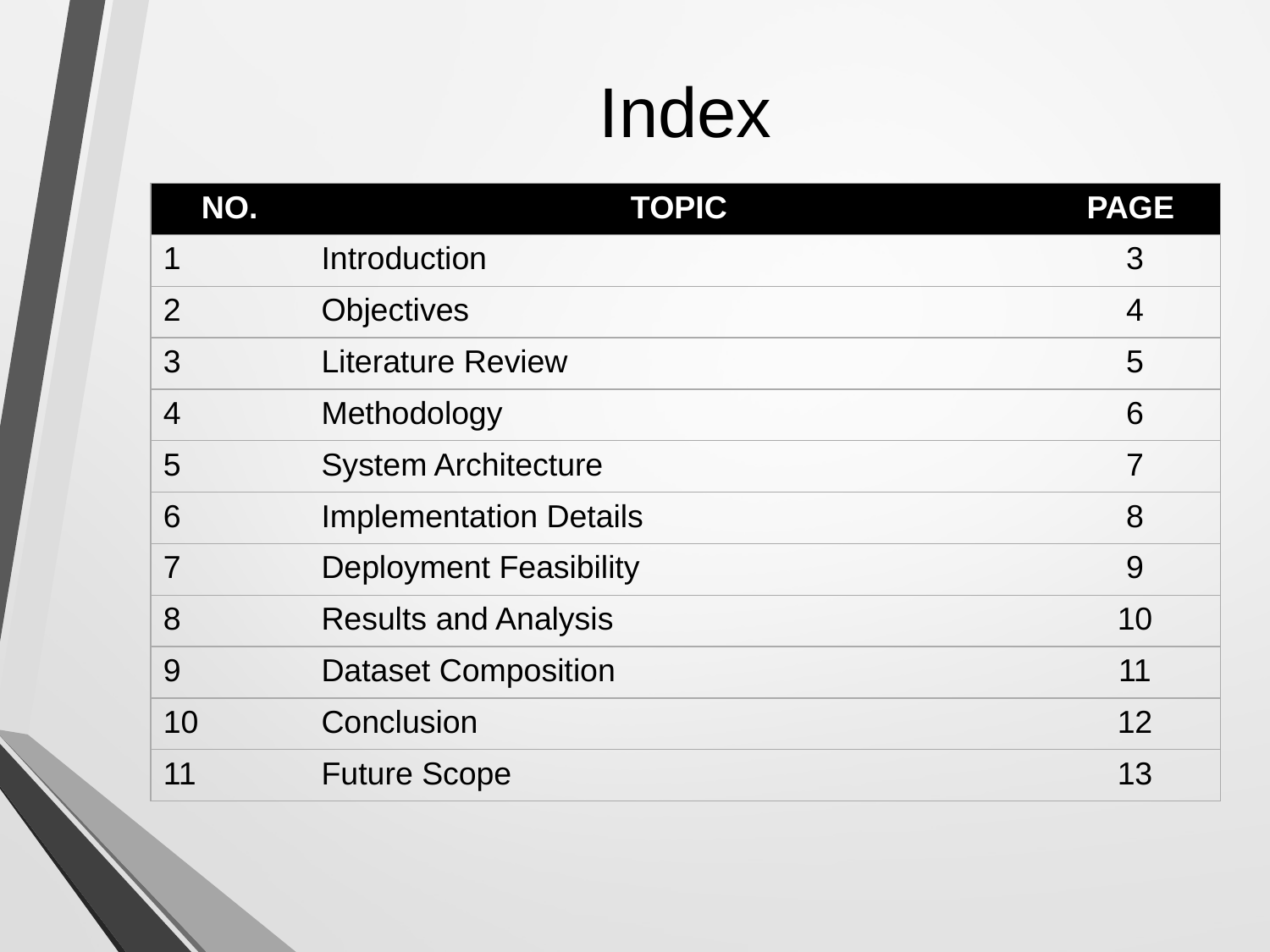

# Index
| NO. | TOPIC | PAGE |
| --- | --- | --- |
| 1 | Introduction | 3 |
| 2 | Objectives | 4 |
| 3 | Literature Review | 5 |
| 4 | Methodology | 6 |
| 5 | System Architecture | 7 |
| 6 | Implementation Details | 8 |
| 7 | Deployment Feasibility | 9 |
| 8 | Results and Analysis | 10 |
| 9 | Dataset Composition | 11 |
| 10 | Conclusion | 12 |
| 11 | Future Scope | 13 |